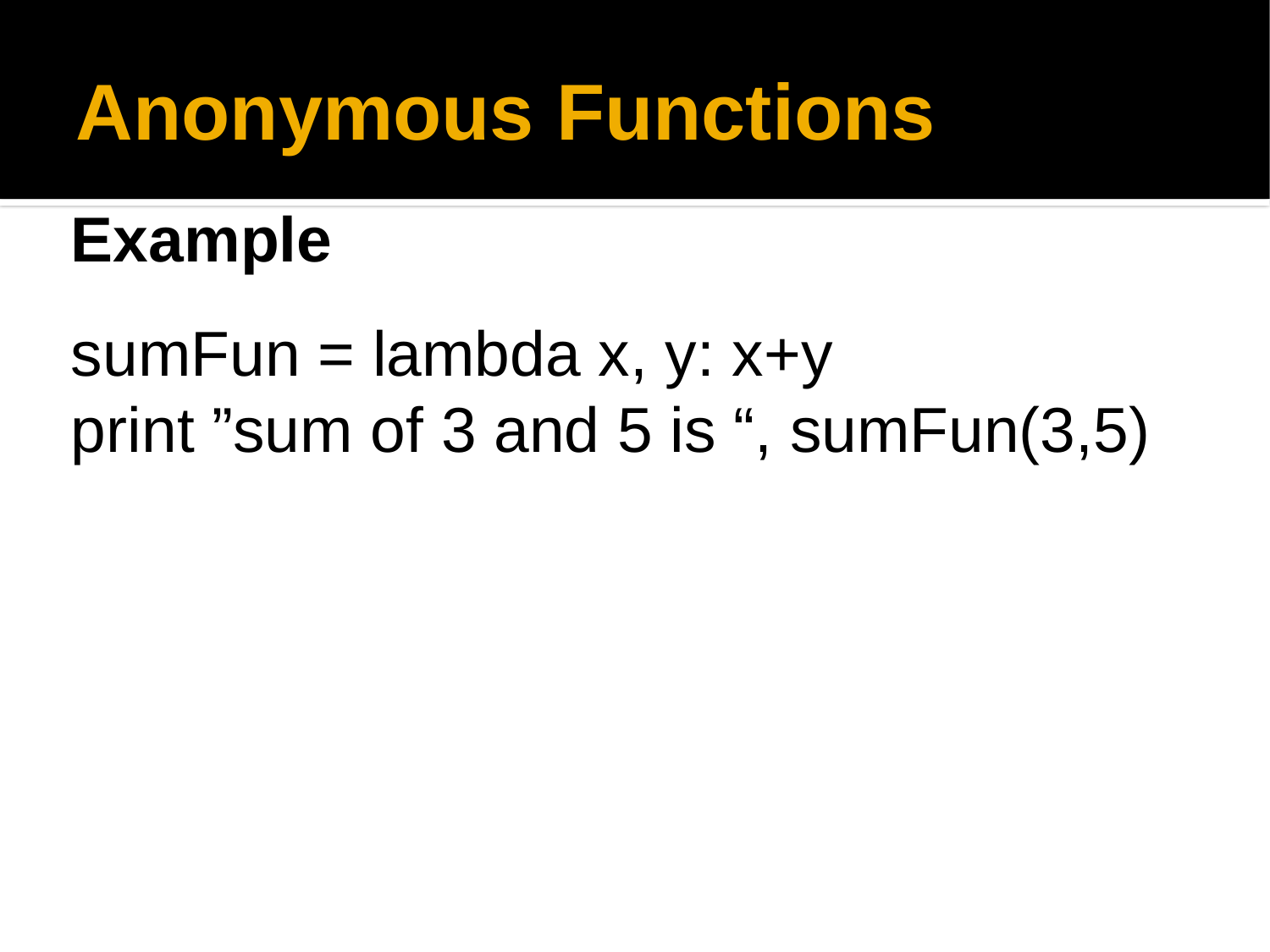

Anonymous Functions
Example

sumFun = lambda x, y: x+y
print ”sum of 3 and 5 is “, sumFun(3,5)